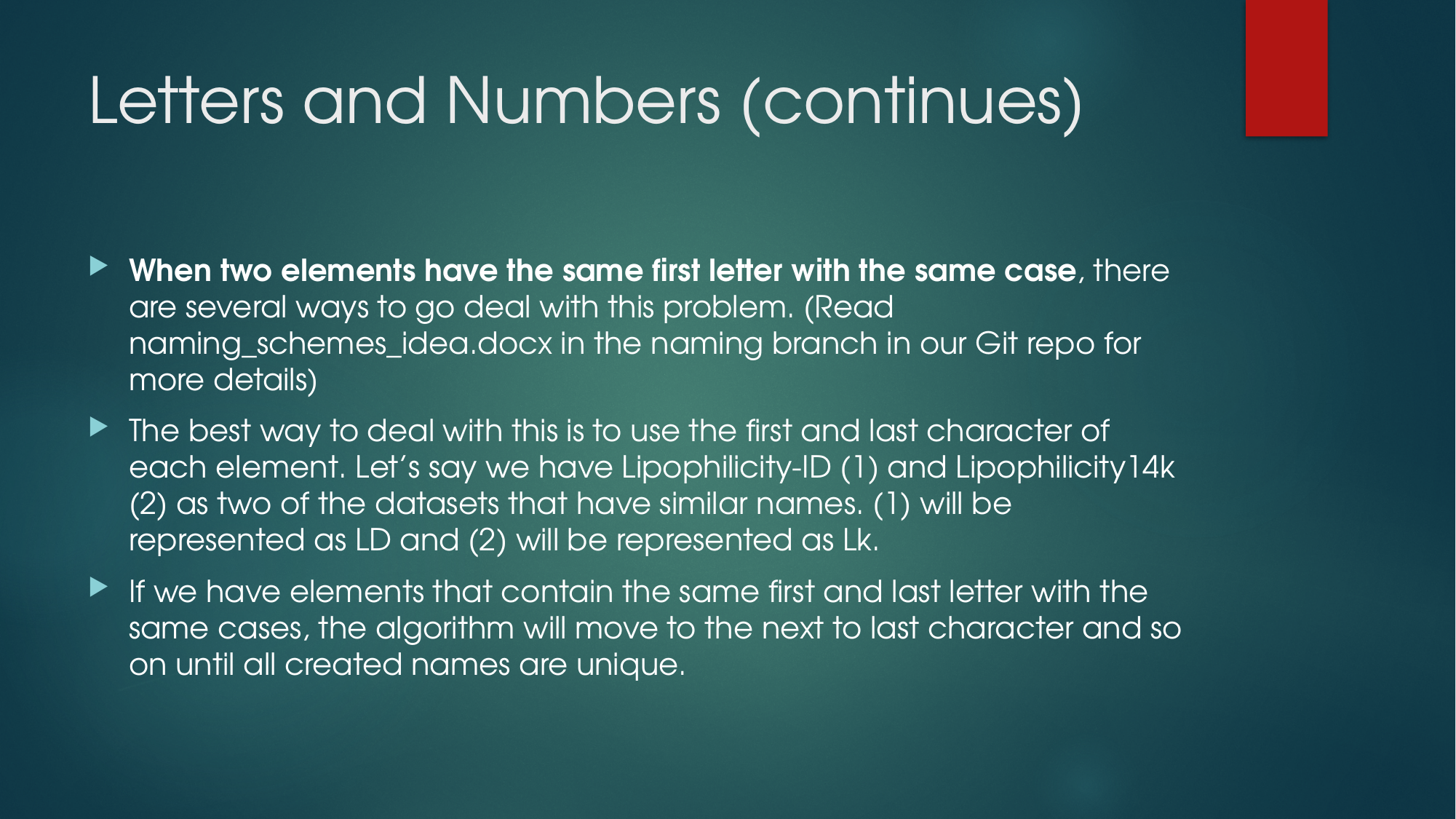

# Letters and Numbers (continues)
When two elements have the same first letter with the same case, there are several ways to go deal with this problem. (Read naming_schemes_idea.docx in the naming branch in our Git repo for more details)
The best way to deal with this is to use the first and last character of each element. Let’s say we have Lipophilicity-ID (1) and Lipophilicity14k (2) as two of the datasets that have similar names. (1) will be represented as LD and (2) will be represented as Lk.
If we have elements that contain the same first and last letter with the same cases, the algorithm will move to the next to last character and so on until all created names are unique.